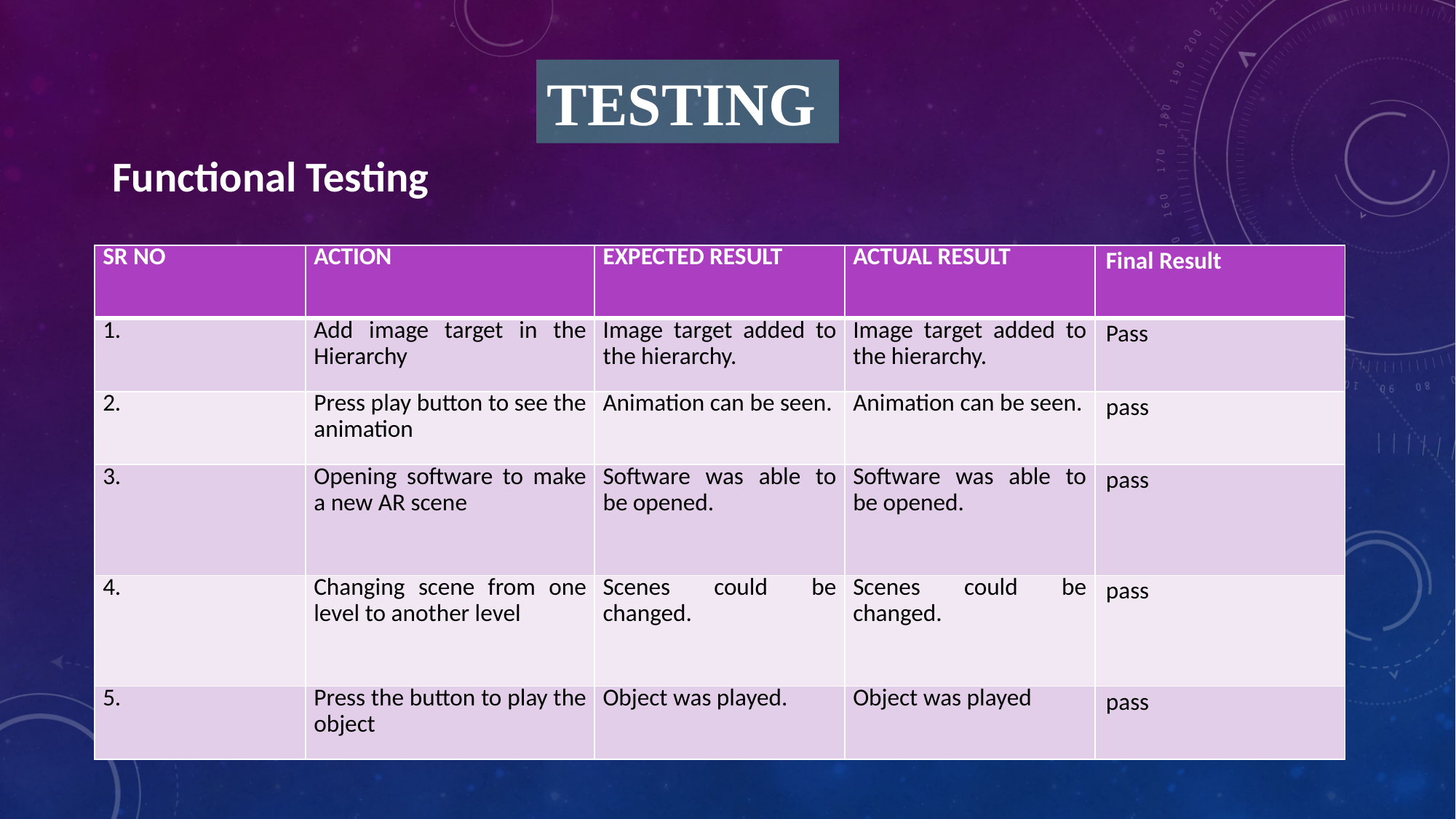

TESTING
 Functional Testing
| SR NO | ACTION | EXPECTED RESULT | ACTUAL RESULT | Final Result |
| --- | --- | --- | --- | --- |
| 1. | Add image target in the Hierarchy | Image target added to the hierarchy. | Image target added to the hierarchy. | Pass |
| 2. | Press play button to see the animation | Animation can be seen. | Animation can be seen. | pass |
| 3. | Opening software to make a new AR scene | Software was able to be opened. | Software was able to be opened. | pass |
| 4. | Changing scene from one level to another level | Scenes could be changed. | Scenes could be changed. | pass |
| 5. | Press the button to play the object | Object was played. | Object was played | pass |